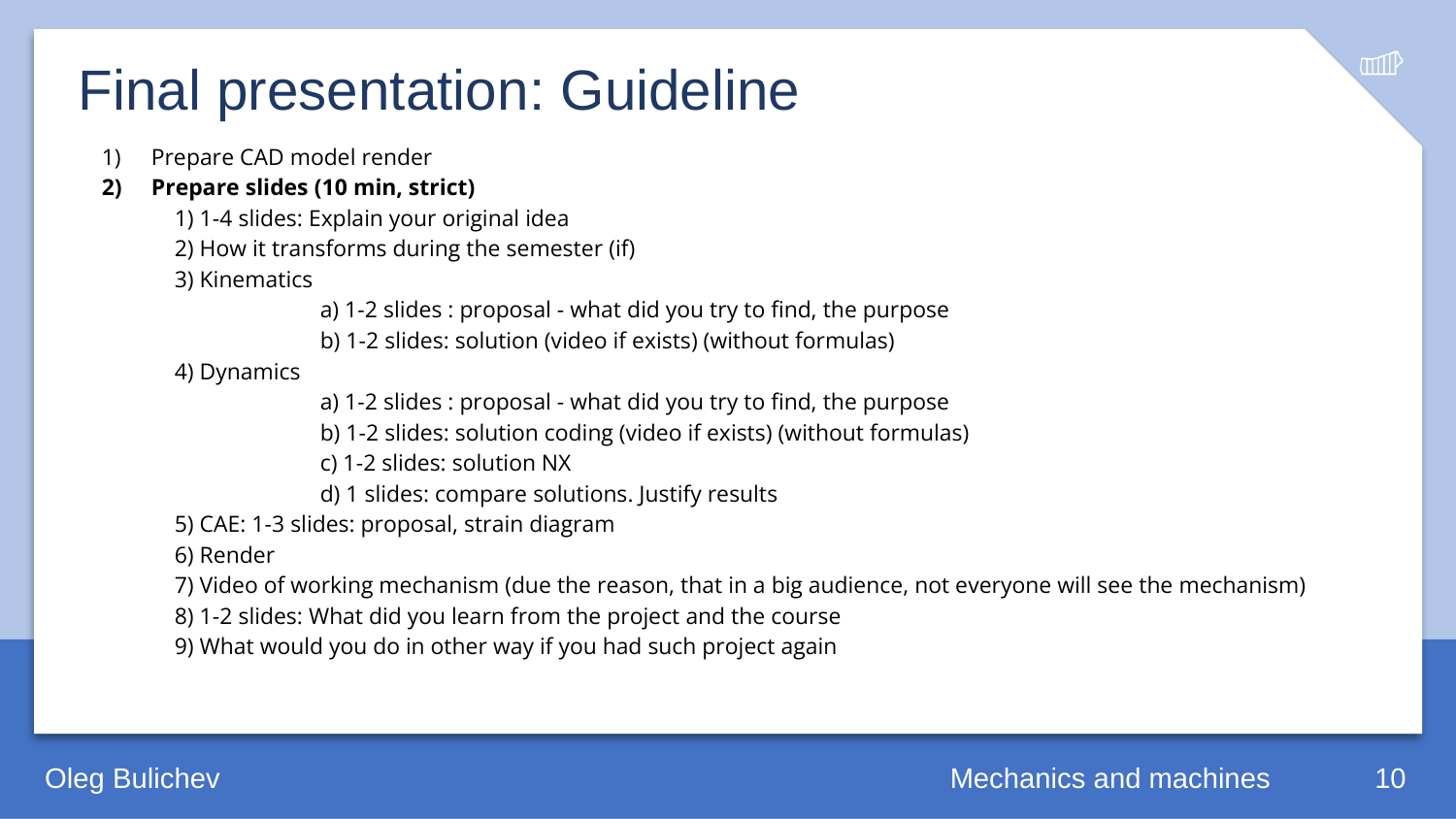

# Final presentation: Guideline
Prepare CAD model render
Prepare slides (10 min, strict)
1) 1-4 slides: Explain your original idea
2) How it transforms during the semester (if)
3) Kinematics
	a) 1-2 slides : proposal - what did you try to find, the purpose
	b) 1-2 slides: solution (video if exists) (without formulas)
4) Dynamics
	a) 1-2 slides : proposal - what did you try to find, the purpose
	b) 1-2 slides: solution coding (video if exists) (without formulas)
	c) 1-2 slides: solution NX
	d) 1 slides: compare solutions. Justify results
5) CAE: 1-3 slides: proposal, strain diagram
6) Render
7) Video of working mechanism (due the reason, that in a big audience, not everyone will see the mechanism)
8) 1-2 slides: What did you learn from the project and the course
9) What would you do in other way if you had such project again